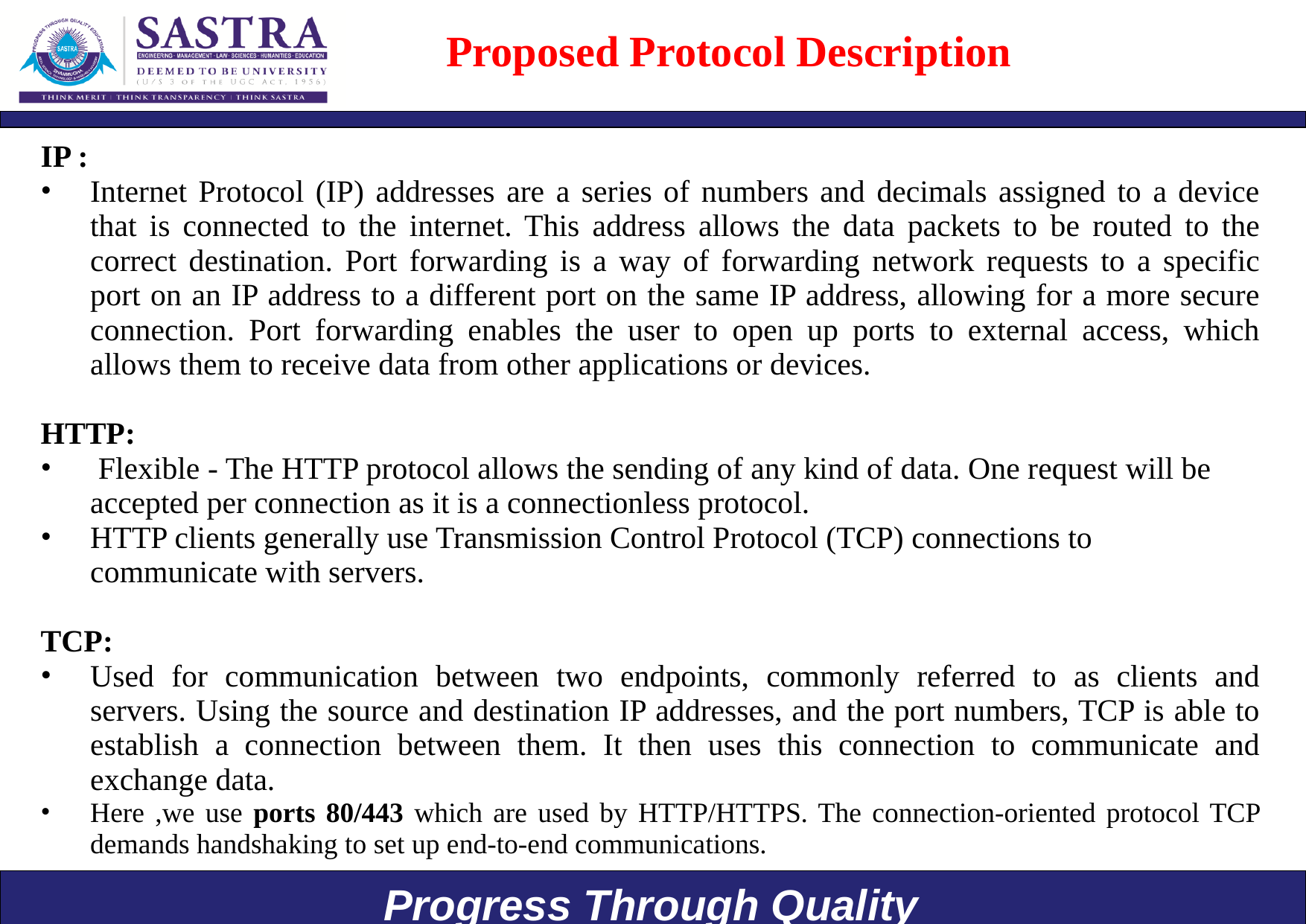

# Proposed Protocol Description
IP :
Internet Protocol (IP) addresses are a series of numbers and decimals assigned to a device that is connected to the internet. This address allows the data packets to be routed to the correct destination. Port forwarding is a way of forwarding network requests to a specific port on an IP address to a different port on the same IP address, allowing for a more secure connection. Port forwarding enables the user to open up ports to external access, which allows them to receive data from other applications or devices.

HTTP:
 Flexible - The HTTP protocol allows the sending of any kind of data. One request will be accepted per connection as it is a connectionless protocol.
HTTP clients generally use Transmission Control Protocol (TCP) connections to communicate with servers.

TCP:
Used for communication between two endpoints, commonly referred to as clients and servers. Using the source and destination IP addresses, and the port numbers, TCP is able to establish a connection between them. It then uses this connection to communicate and exchange data.
Here ,we use ports 80/443 which are used by HTTP/HTTPS. The connection-oriented protocol TCP demands handshaking to set up end-to-end communications.